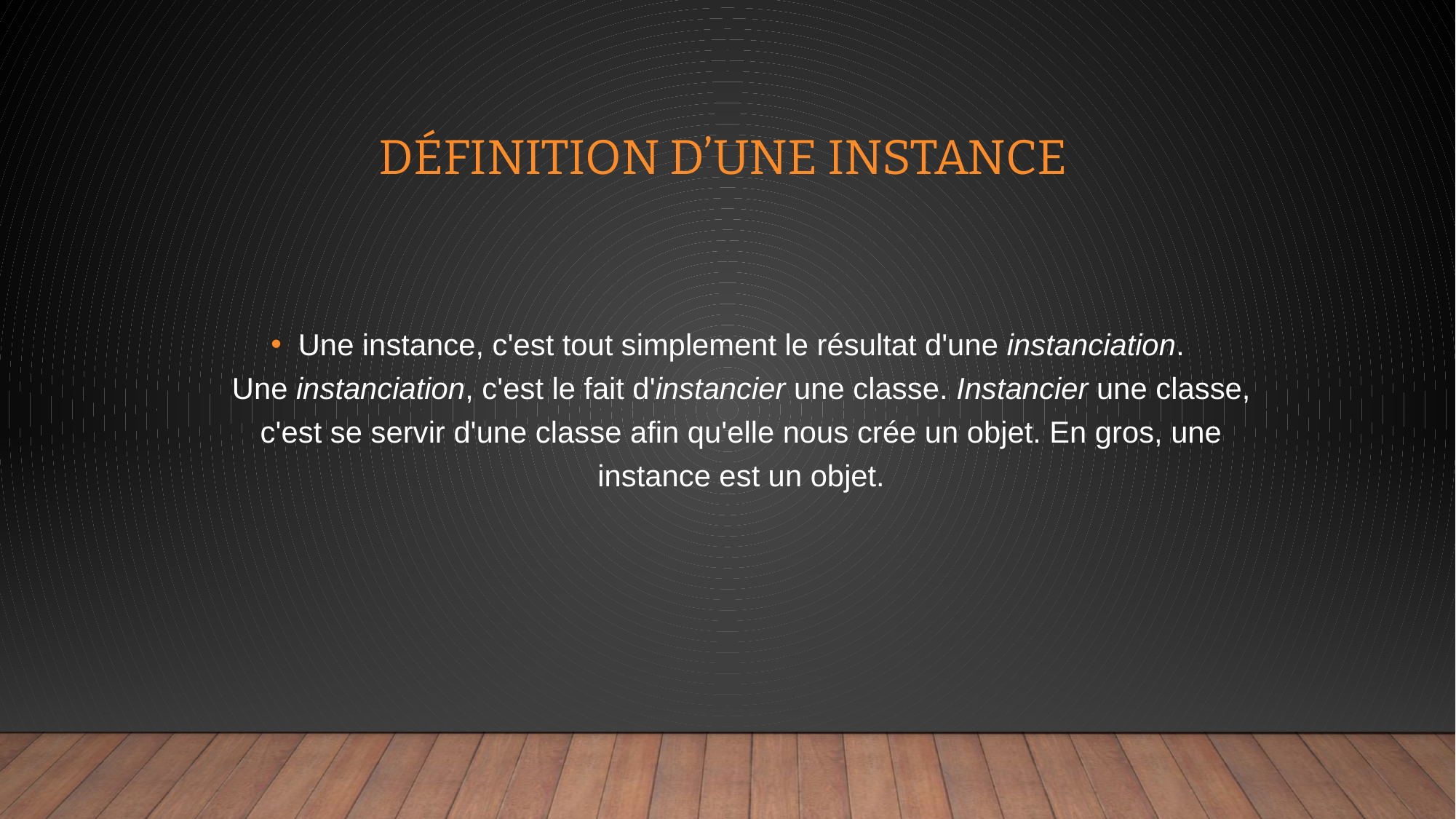

# Définition d’une instance
Une instance, c'est tout simplement le résultat d'une instanciation. Une instanciation, c'est le fait d'instancier une classe. Instancier une classe, c'est se servir d'une classe afin qu'elle nous crée un objet. En gros, une instance est un objet.